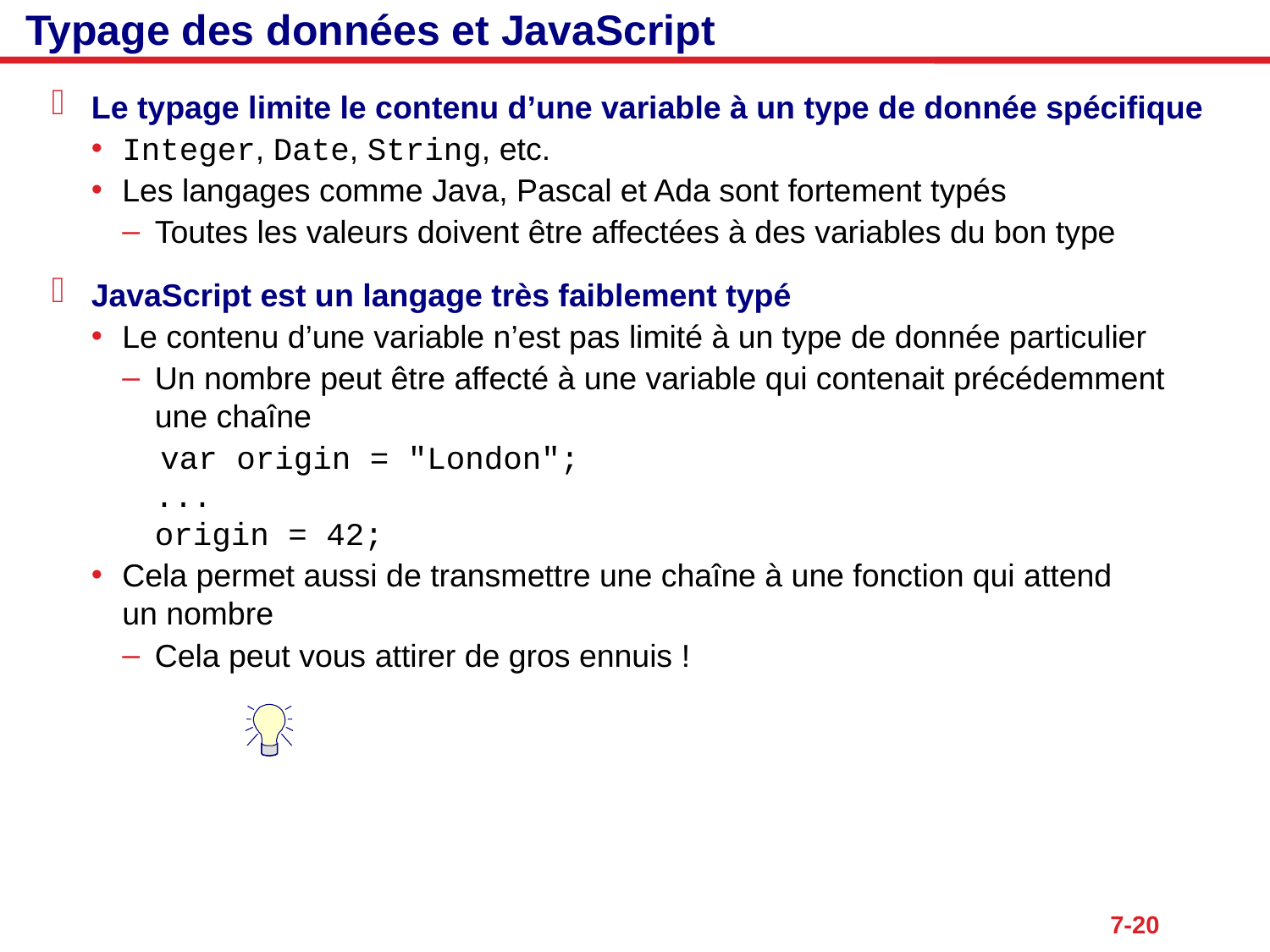

# Typage des données et JavaScript
Le typage limite le contenu d’une variable à un type de donnée spécifique
Integer, Date, String, etc.
Les langages comme Java, Pascal et Ada sont fortement typés
Toutes les valeurs doivent être affectées à des variables du bon type
JavaScript est un langage très faiblement typé
Le contenu d’une variable n’est pas limité à un type de donnée particulier
Un nombre peut être affecté à une variable qui contenait précédemment une chaîne
  var origin = "London";
...
origin = 42;
Cela permet aussi de transmettre une chaîne à une fonction qui attend
un nombre
Cela peut vous attirer de gros ennuis !